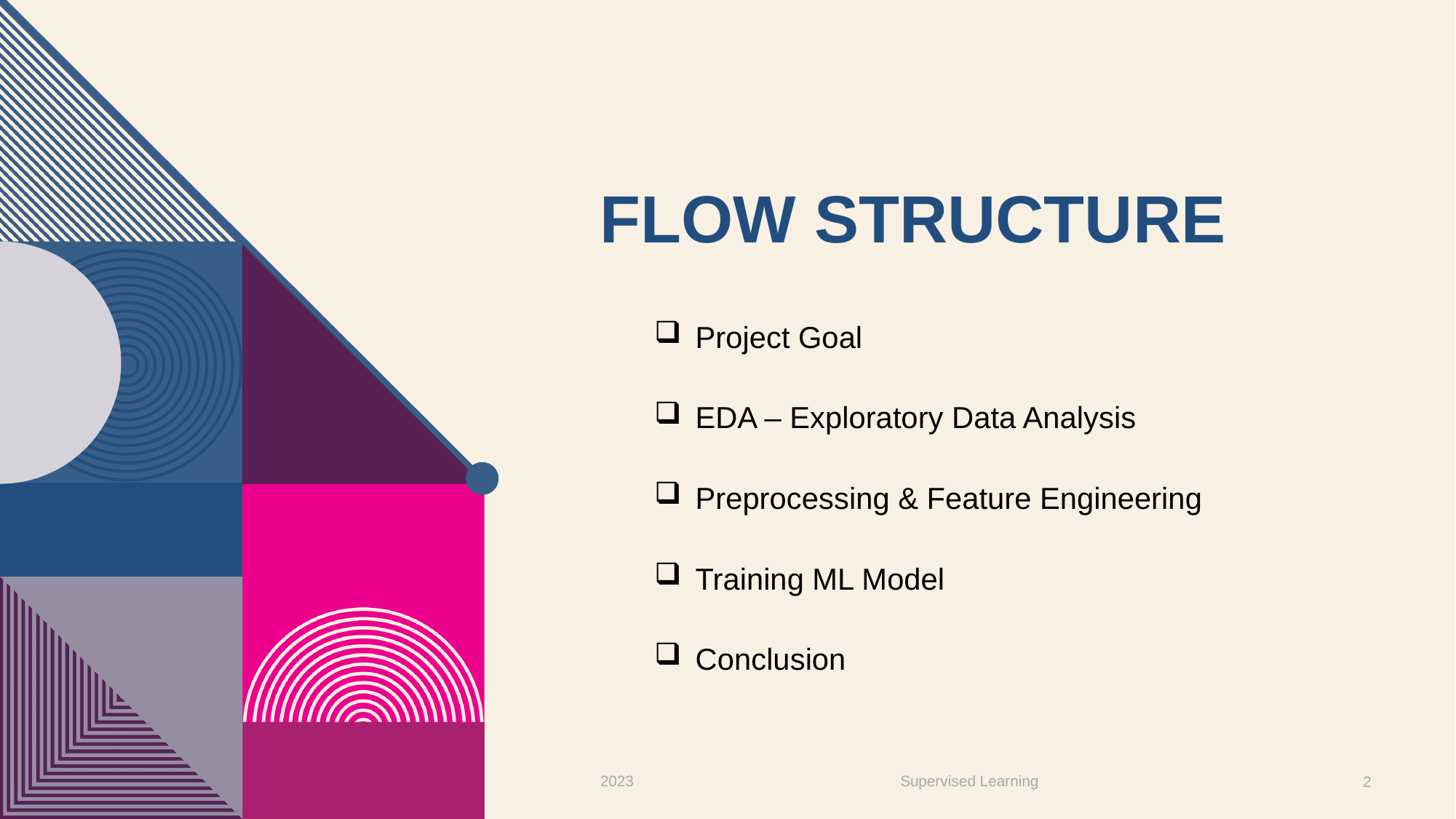

# Flow structure
Project Goal
EDA – Exploratory Data Analysis
Preprocessing & Feature Engineering
Training ML Model
Conclusion
Supervised Learning
2023
2